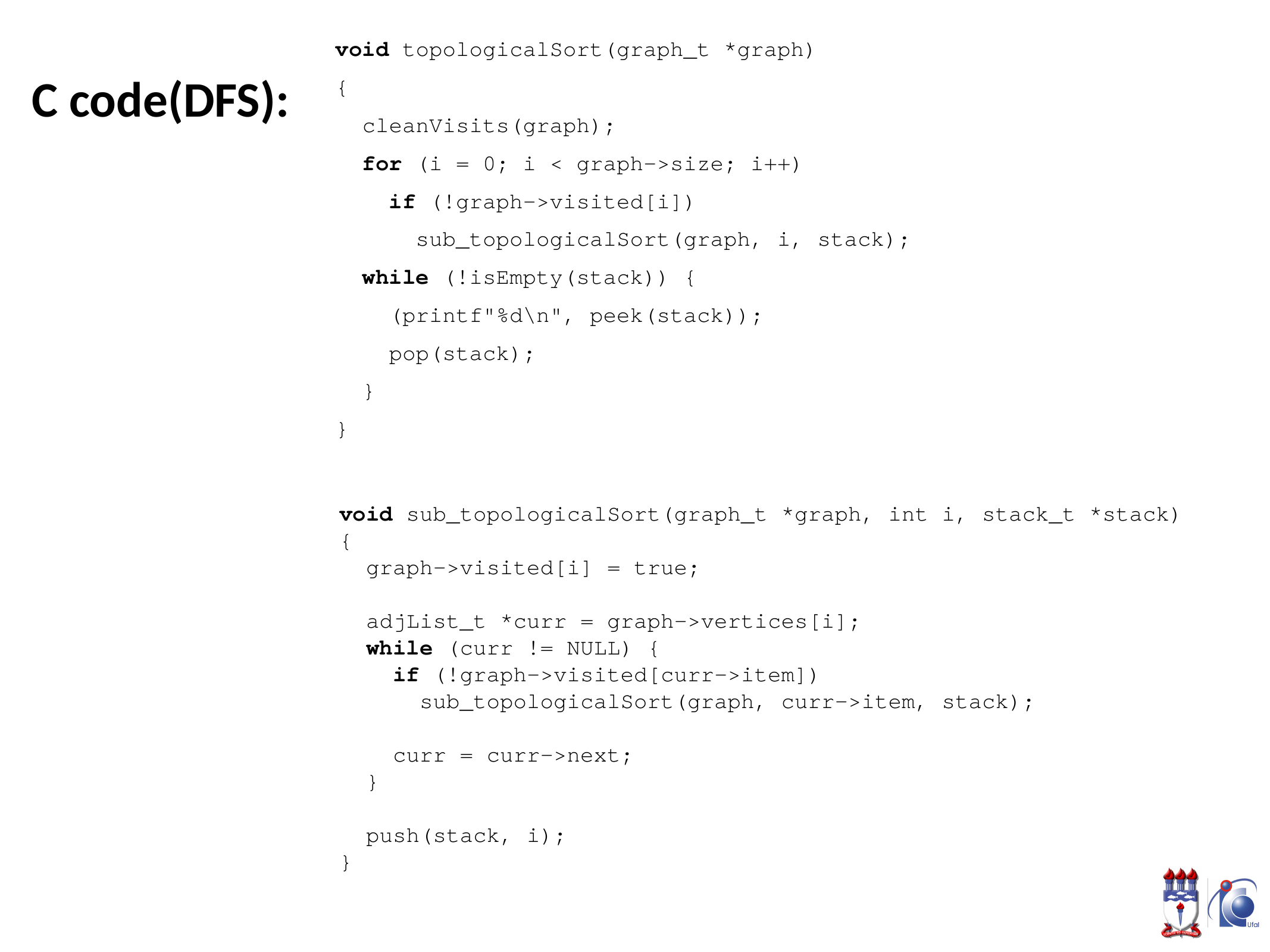

void topologicalSort(graph_t *graph)
{
  cleanVisits(graph);
  for (i = 0; i < graph->size; i++)
    if (!graph->visited[i])
      sub_topologicalSort(graph, i, stack);
  while (!isEmpty(stack)) {
    (printf"%d\n", peek(stack));
    pop(stack);
  }
}

# C code(DFS):
void sub_topologicalSort(graph_t *graph, int i, stack_t *stack)
{
  graph->visited[i] = true;

  adjList_t *curr = graph->vertices[i];
  while (curr != NULL) {
    if (!graph->visited[curr->item])
      sub_topologicalSort(graph, curr->item, stack);

    curr = curr->next;
  }

  push(stack, i);
}